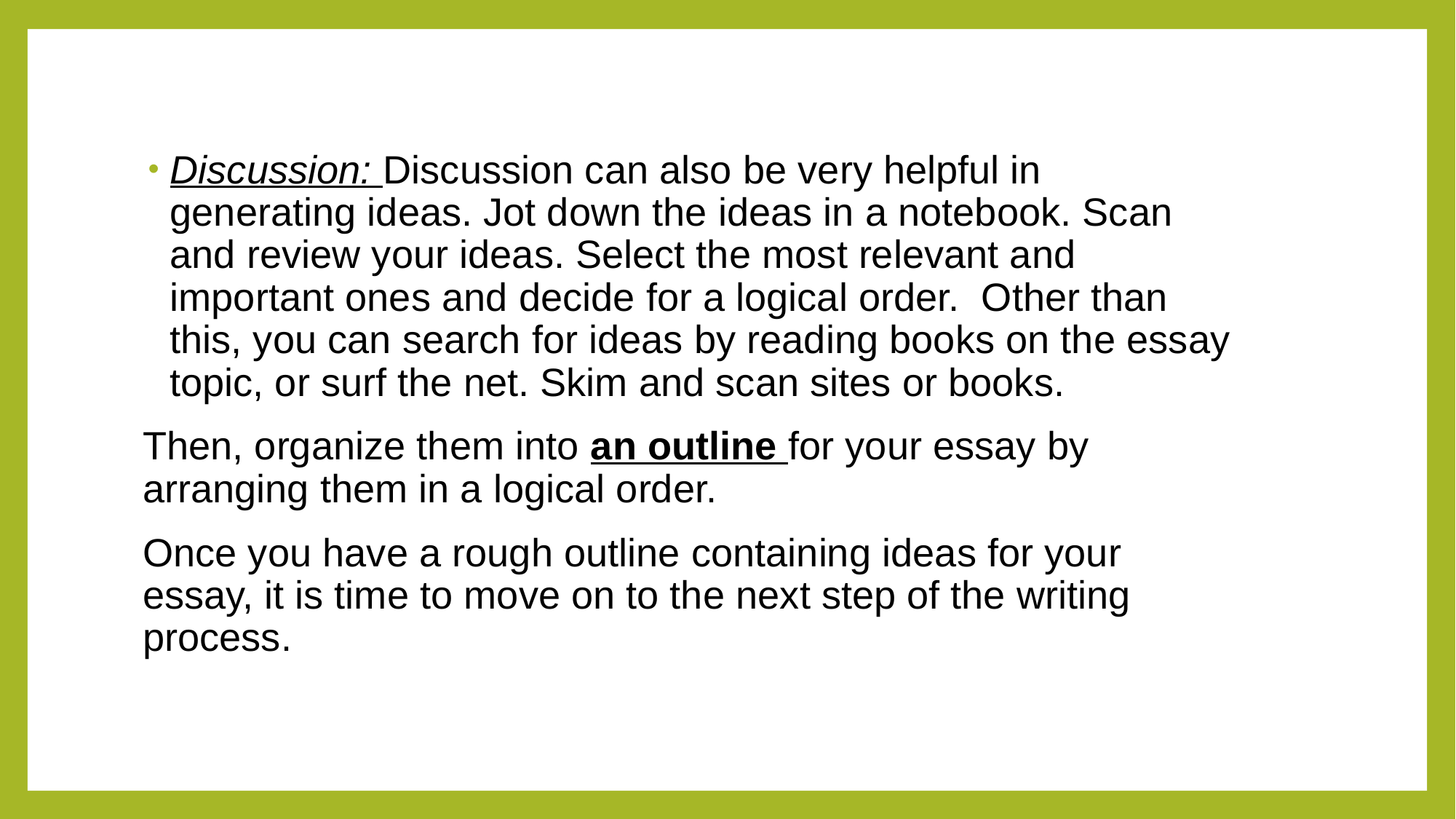

Discussion: Discussion can also be very helpful in generating ideas. Jot down the ideas in a notebook. Scan and review your ideas. Select the most relevant and important ones and decide for a logical order.  Other than this, you can search for ideas by reading books on the essay topic, or surf the net. Skim and scan sites or books.
Then, organize them into an outline for your essay by arranging them in a logical order.
Once you have a rough outline containing ideas for your essay, it is time to move on to the next step of the writing process.